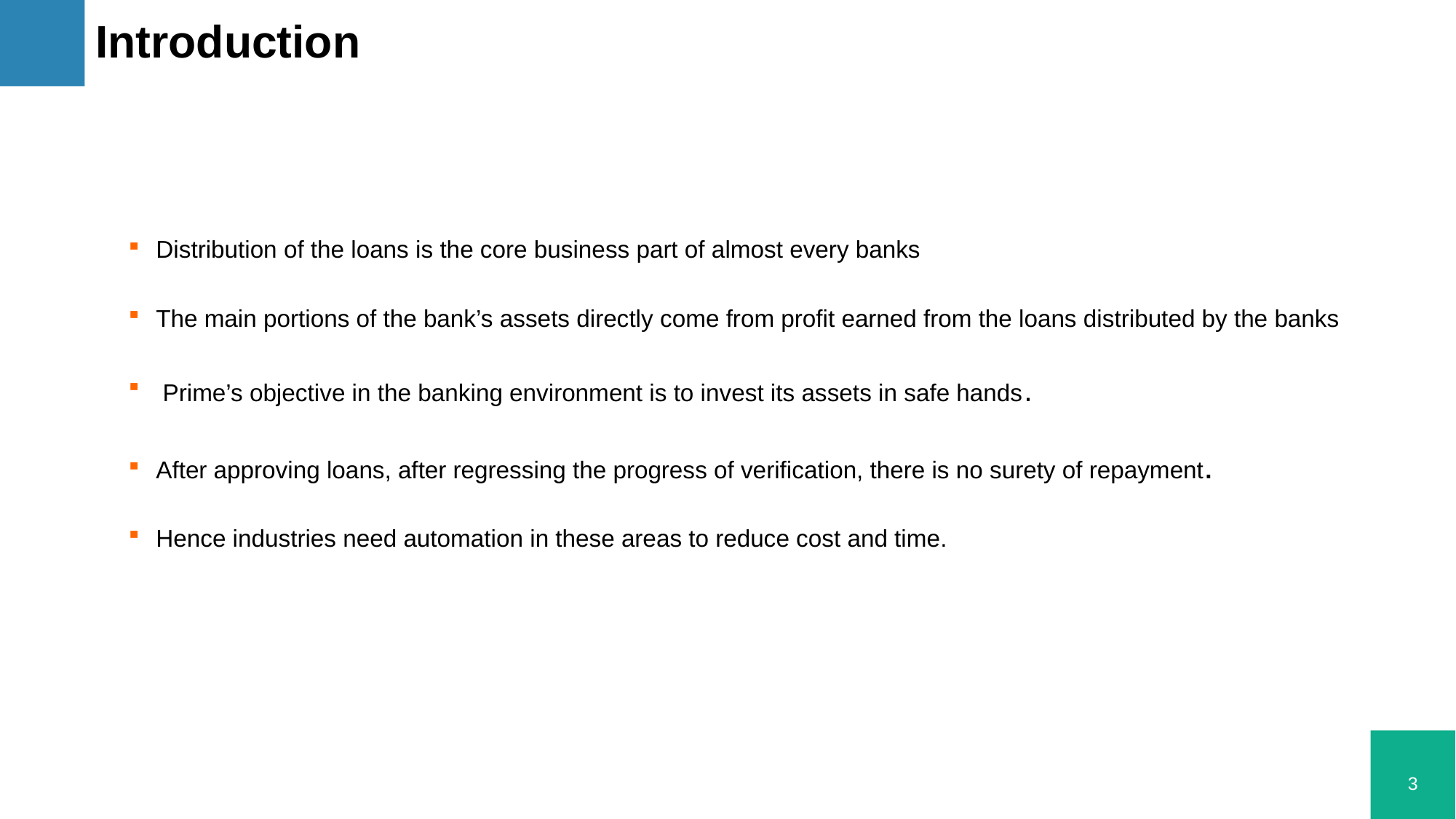

# Introduction

Distribution of the loans is the core business part of almost every banks

The main portions of the bank’s assets directly come from profit earned from the loans distributed by the banks

 Prime’s objective in the banking environment is to invest its assets in safe hands.

After approving loans, after regressing the progress of verification, there is no surety of repayment.

Hence industries need automation in these areas to reduce cost and time.

3